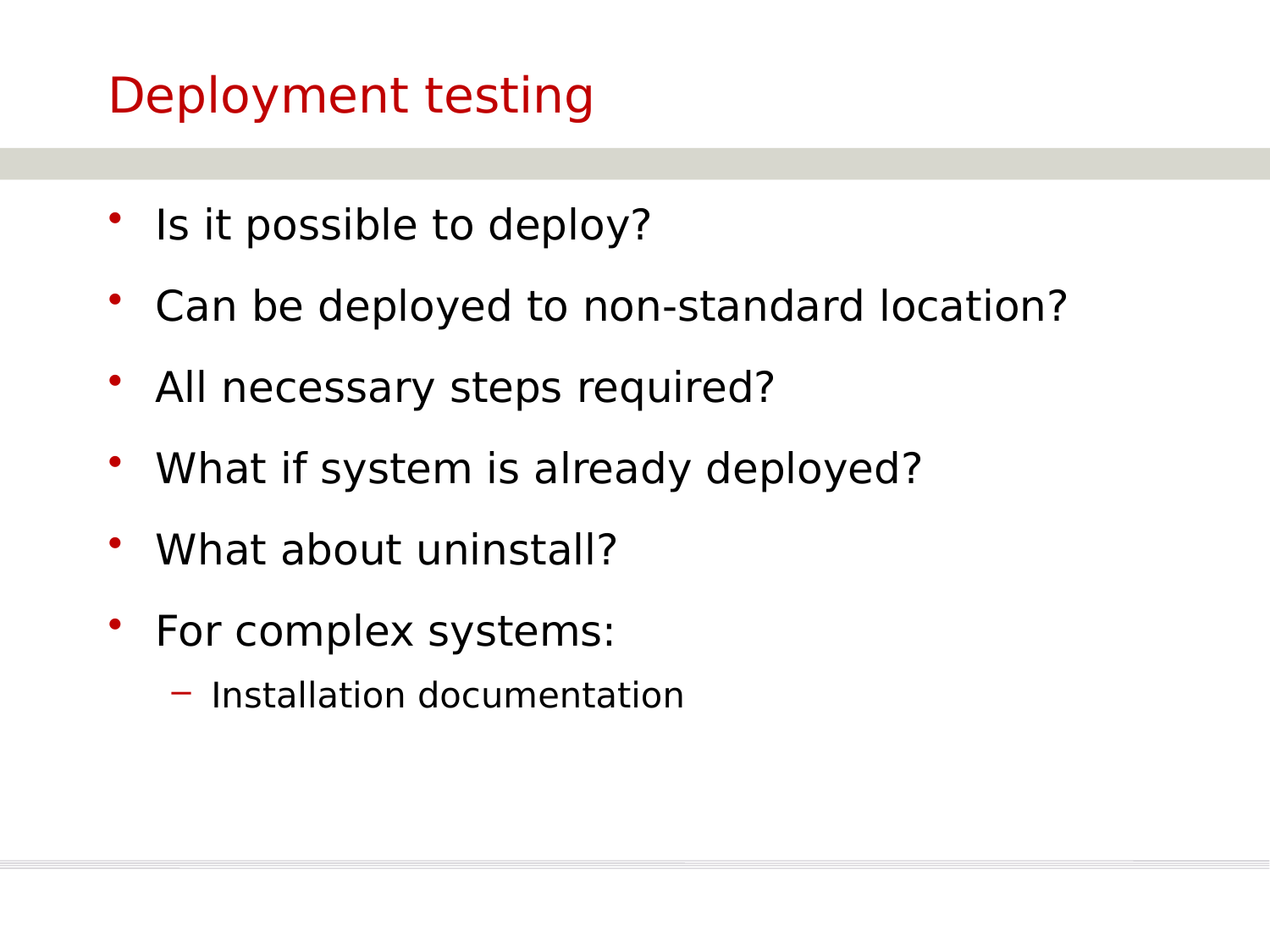

Deployment testing
Is it possible to deploy?
Can be deployed to non-standard location?
All necessary steps required?
What if system is already deployed?
What about uninstall?
For complex systems:
Installation documentation